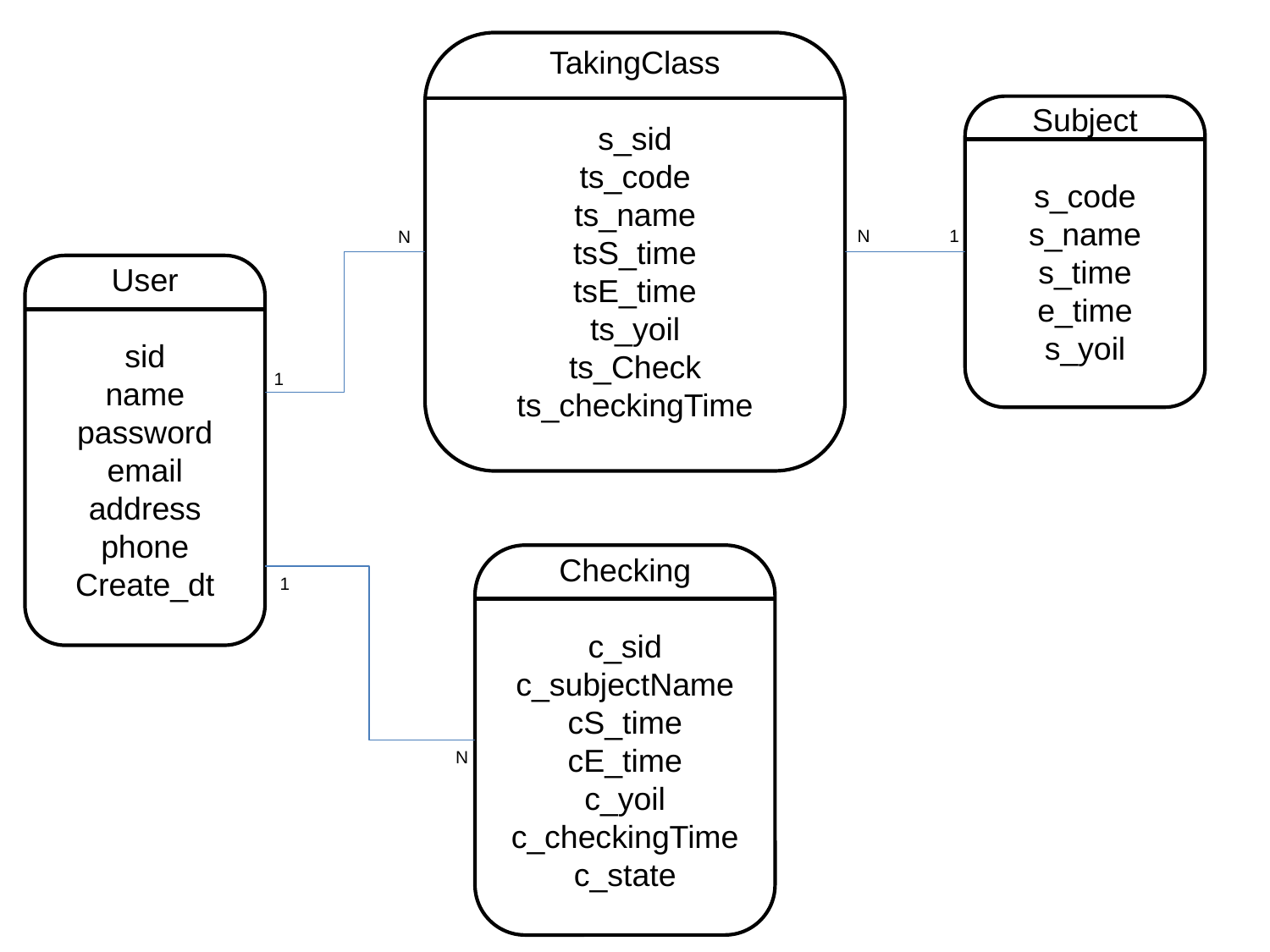

TakingClass

s_sid
ts_code
ts_name
tsS_time
tsE_time
ts_yoil
ts_Check
ts_checkingTime

Subject

s_code
s_name
s_time
e_time
s_yoil

1
N
N
User

sid
name
password
email
address
phone
Create_dt

1
Checking

c_sid
c_subjectName
cS_time
cE_time
c_yoil
c_checkingTime
c_state

1
N